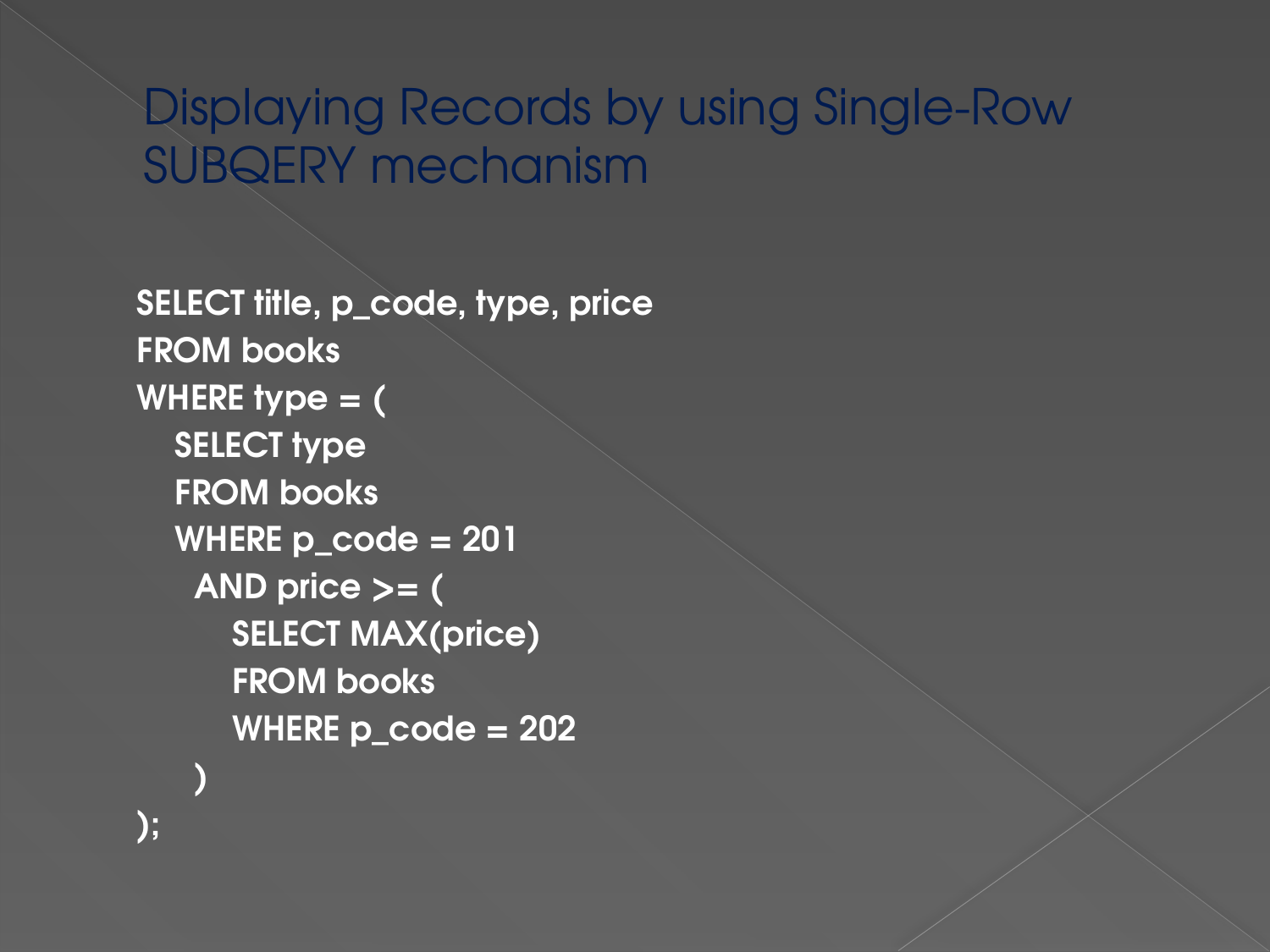

# Displaying Records by using Single-Row SUBQERY mechanism
SELECT title, p_code, type, price
FROM books
WHERE type = (
    SELECT type
    FROM books
    WHERE p_code = 201
      AND price >= (
          SELECT MAX(price)
          FROM books
          WHERE p_code = 202
      )
);